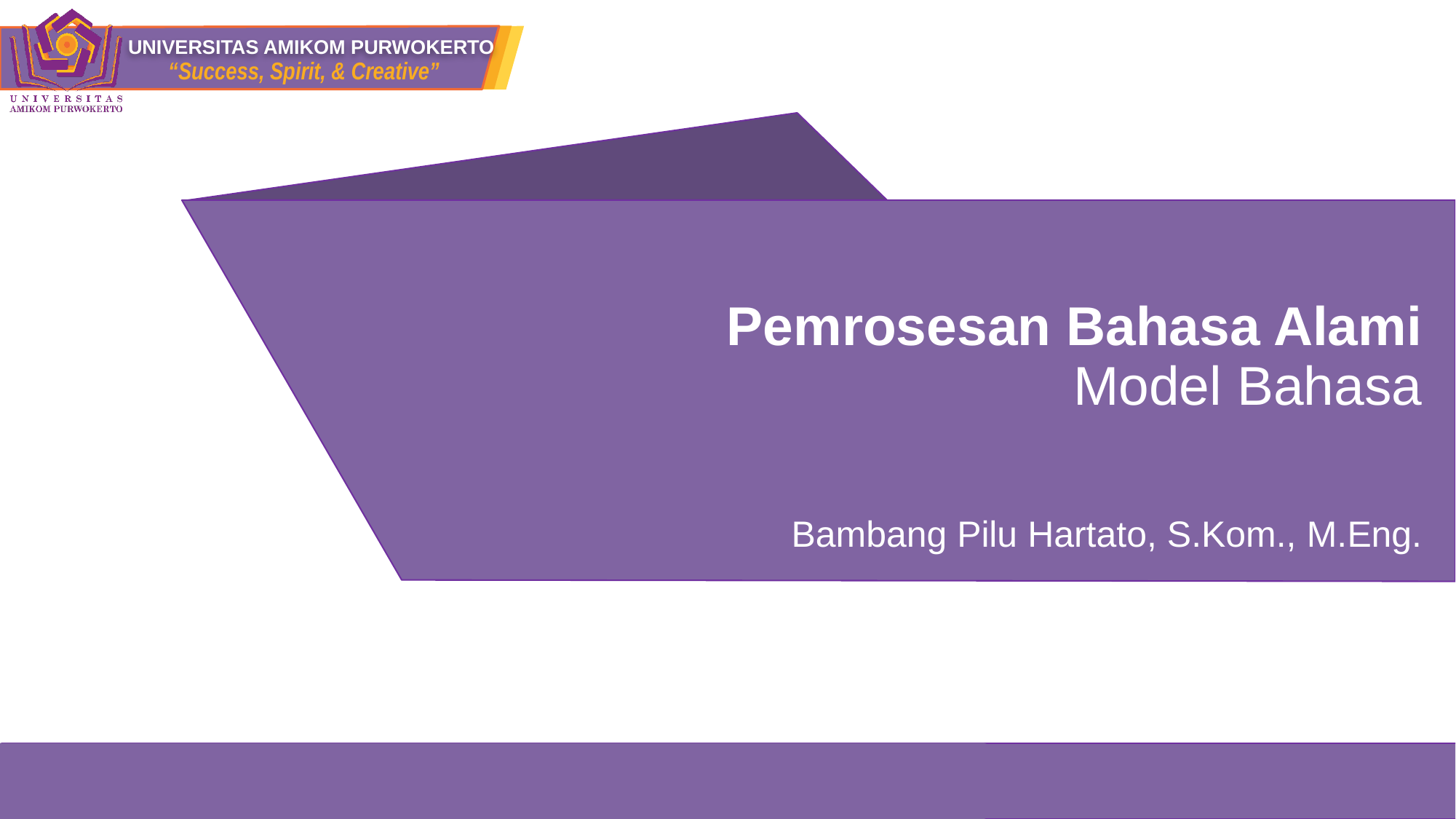

# Pemrosesan Bahasa Alami Model Bahasa
Bambang Pilu Hartato, S.Kom., M.Eng.